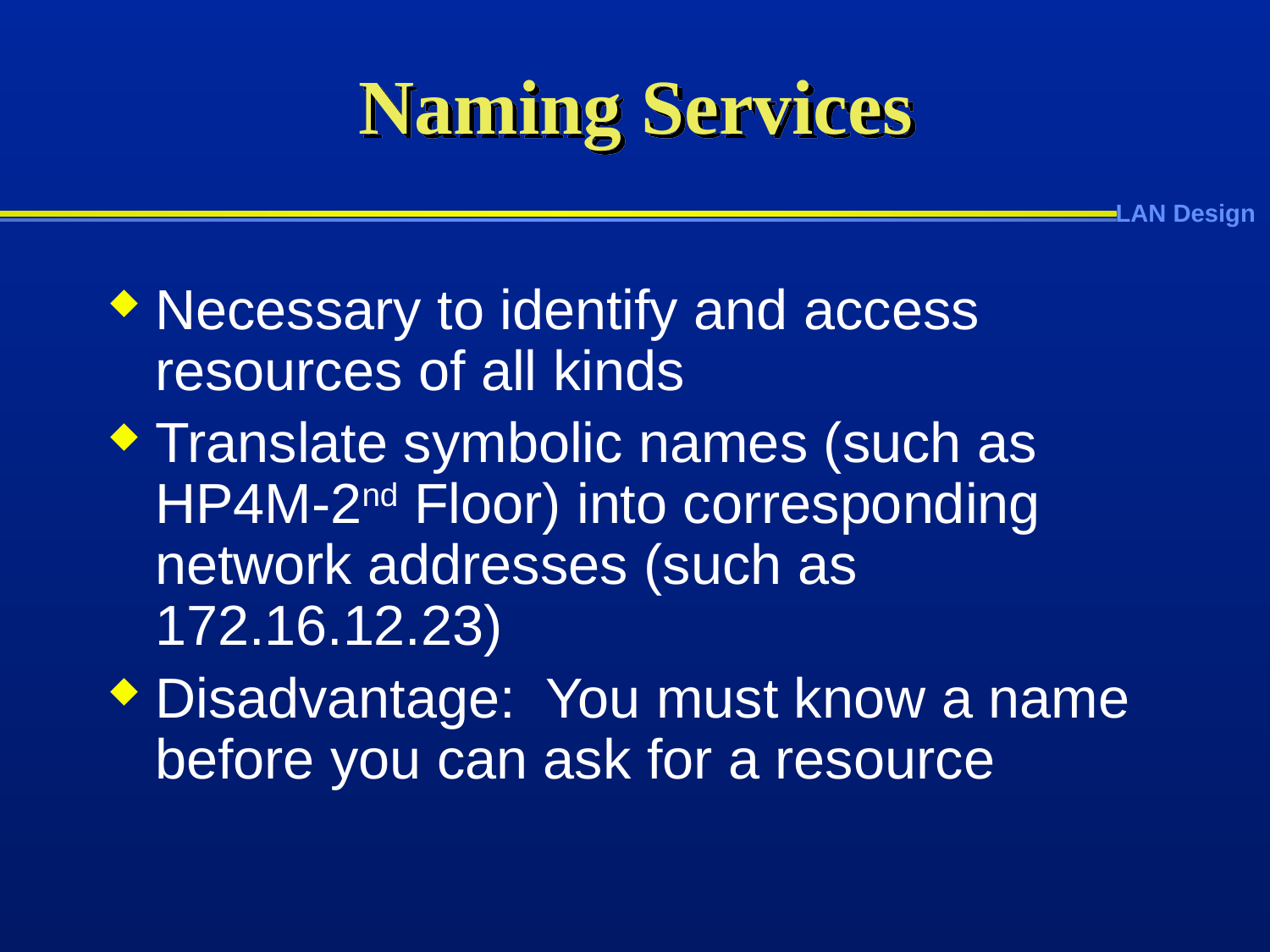

# Naming Services
Necessary to identify and access resources of all kinds
Translate symbolic names (such as HP4M-2nd Floor) into corresponding network addresses (such as 172.16.12.23)
Disadvantage:  You must know a name before you can ask for a resource